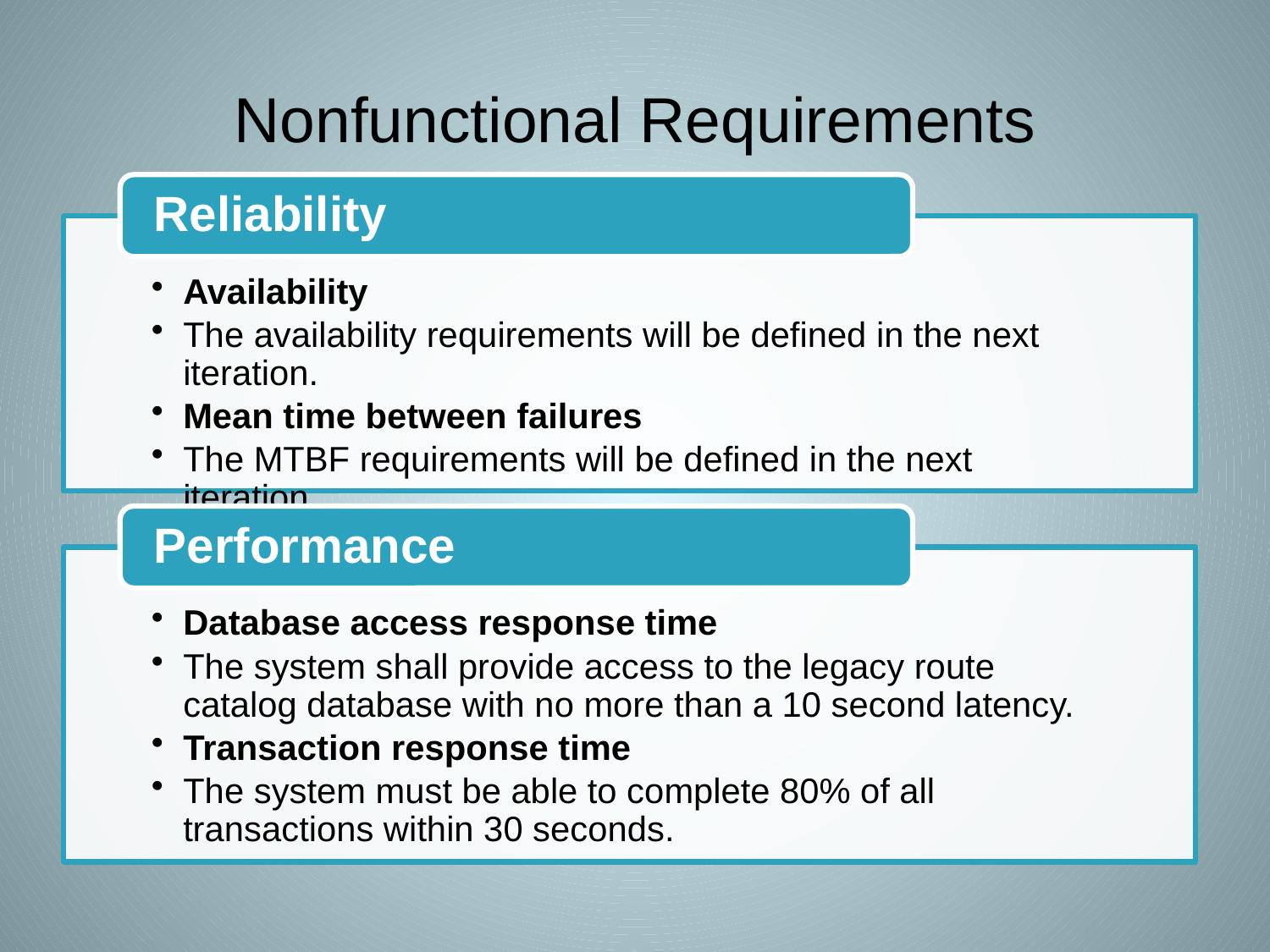

# Nonfunctional Requirements
Availability
The availability requirements will be defined in the next iteration.
Mean time between failures
The MTBF requirements will be defined in the next iteration.
Reliability
Database access response time
The system shall provide access to the legacy route catalog database with no more than a 10 second latency.
Transaction response time
The system must be able to complete 80% of all transactions within 30 seconds.
Performance